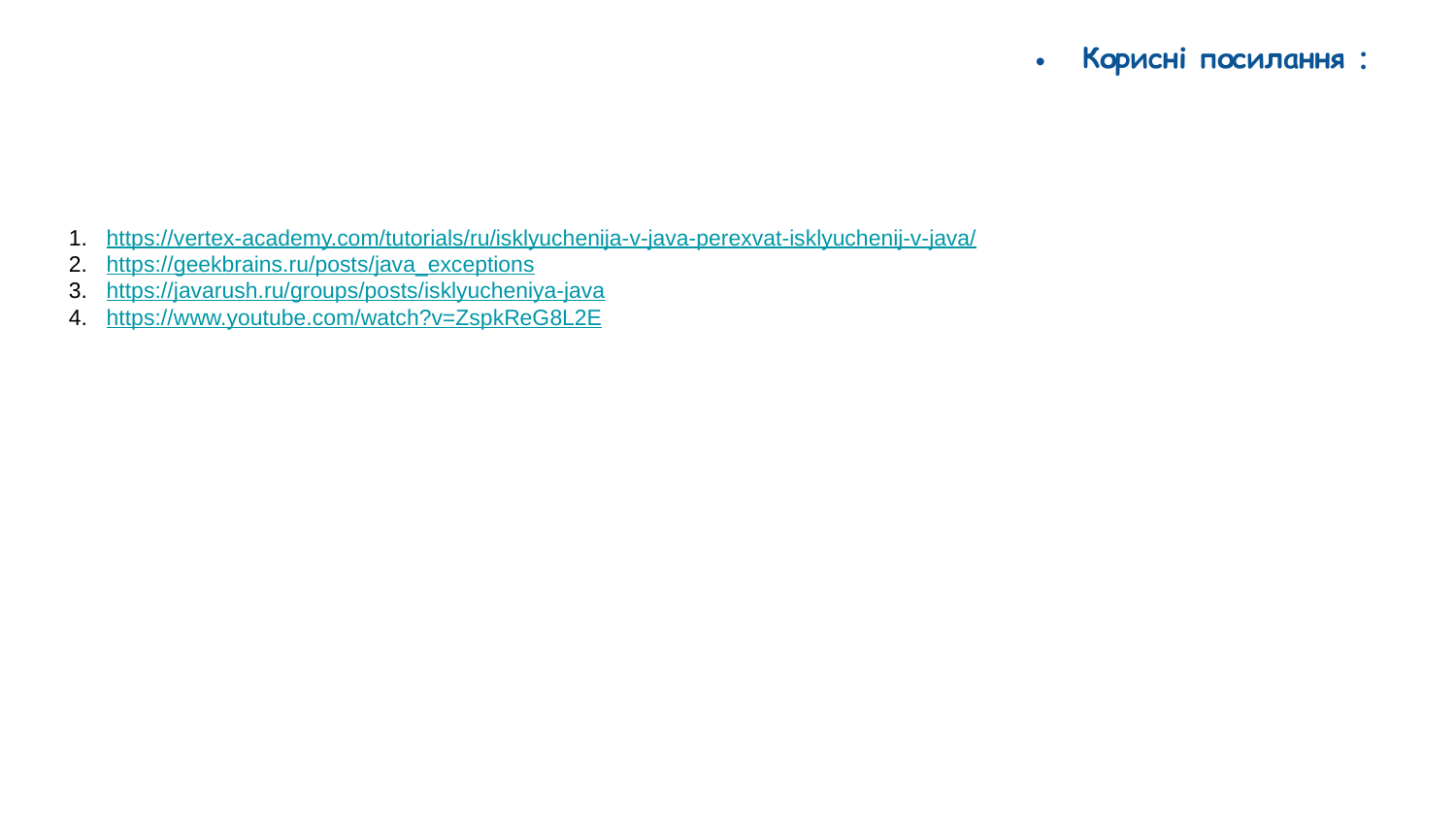

Корисні посилання :
https://vertex-academy.com/tutorials/ru/isklyuchenija-v-java-perexvat-isklyuchenij-v-java/
https://geekbrains.ru/posts/java_exceptions
https://javarush.ru/groups/posts/isklyucheniya-java
https://www.youtube.com/watch?v=ZspkReG8L2E